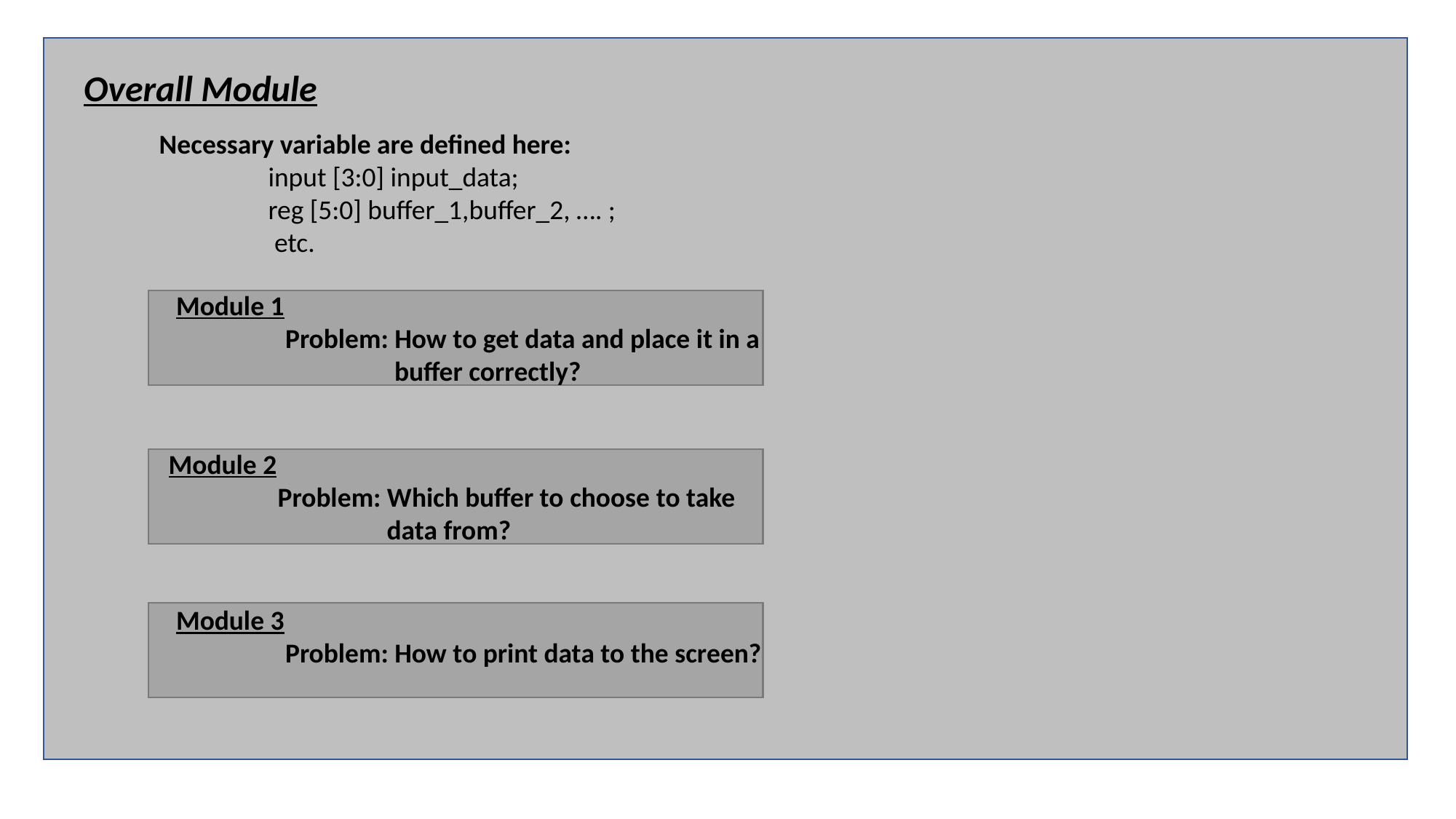

Overall Module
Necessary variable are defined here:
	input [3:0] input_data;
	reg [5:0] buffer_1,buffer_2, …. ;
	 etc.
Module 1
	Problem: How to get data and place it in a 		buffer correctly?

Module 2
	Problem: Which buffer to choose to take 		data from?

Module 3
	Problem: How to print data to the screen?